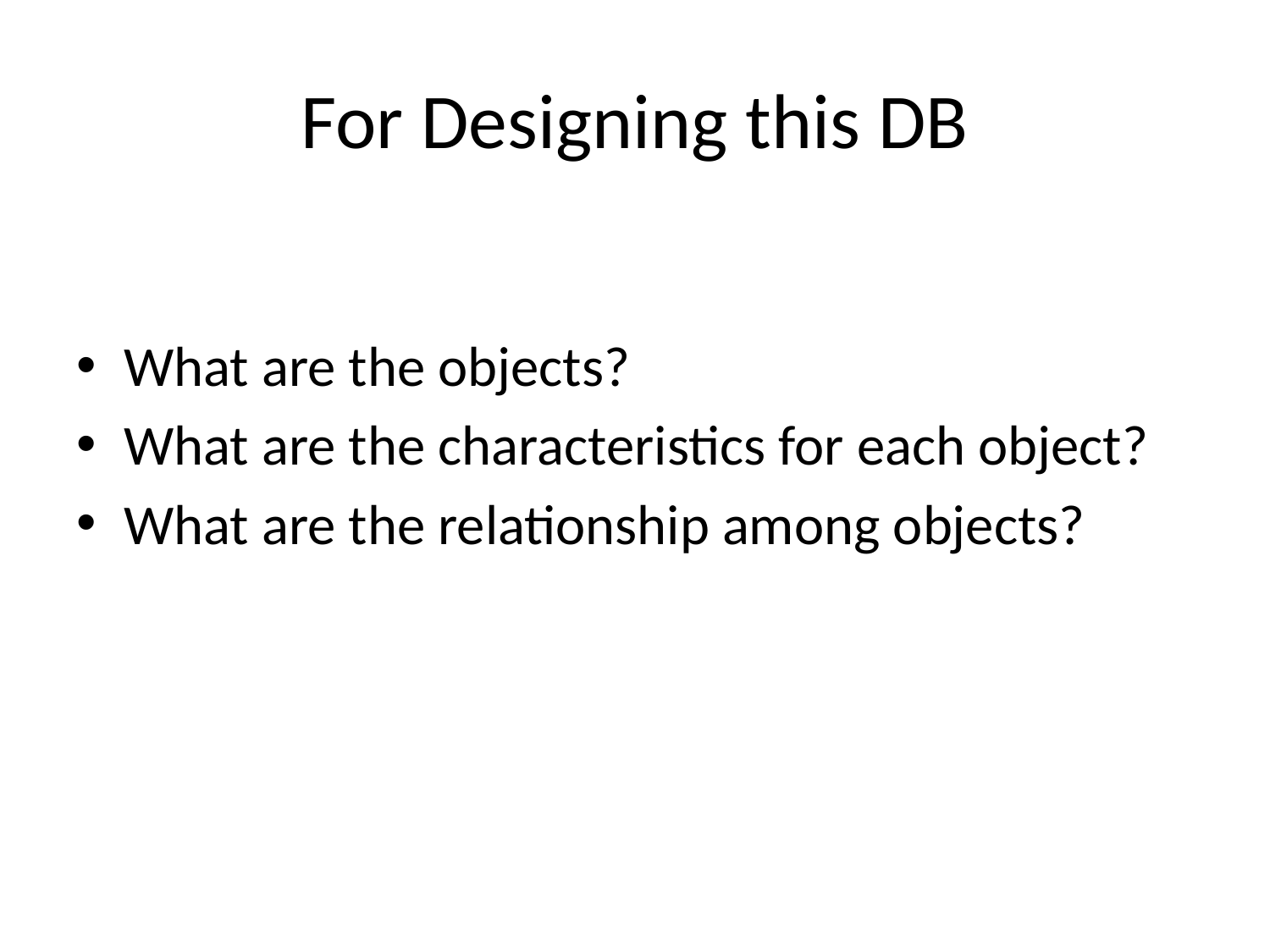

# For Designing this DB
What are the objects?
What are the characteristics for each object?
What are the relationship among objects?